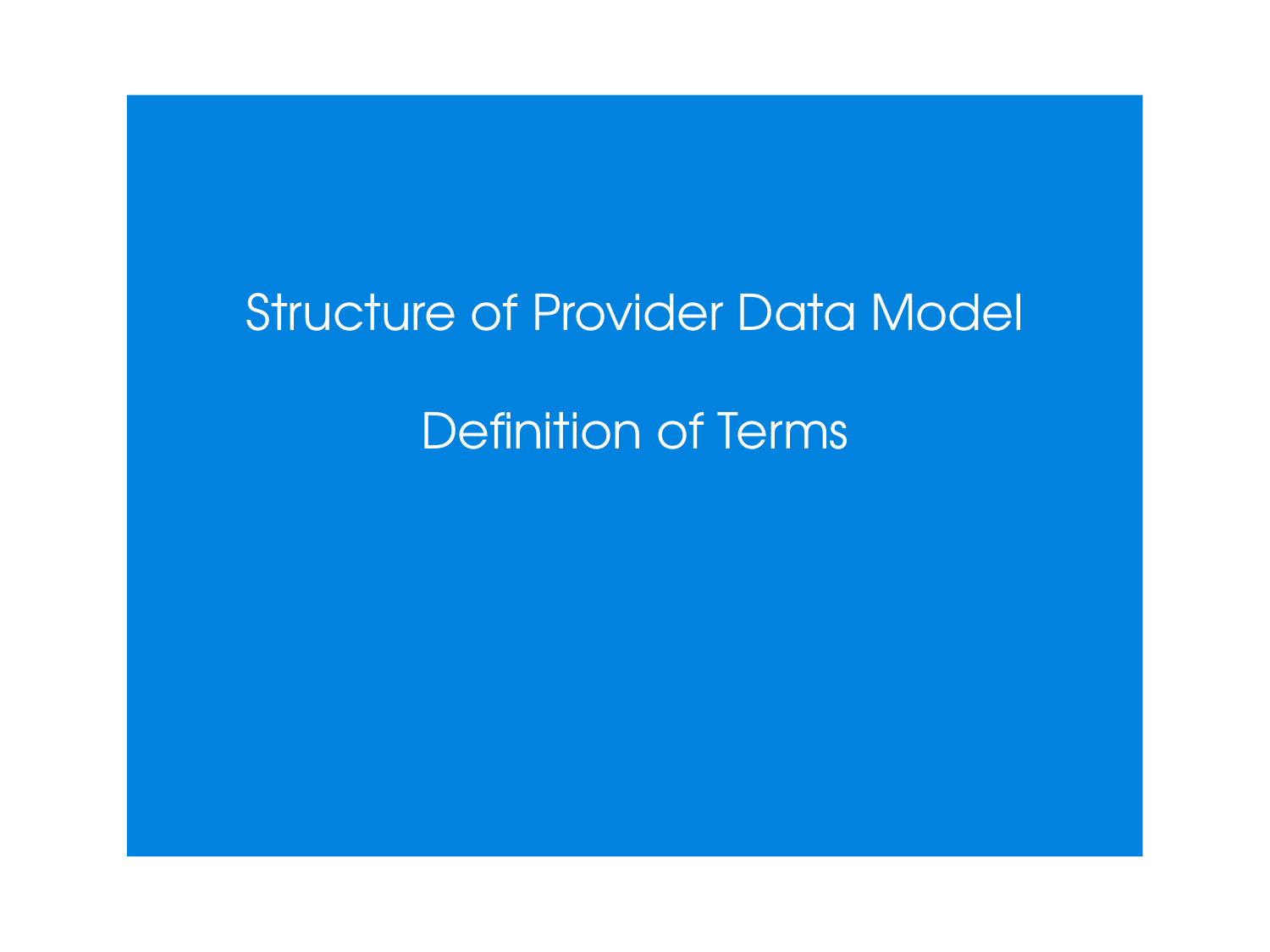

# Structure of Provider Data Model Definition of Terms